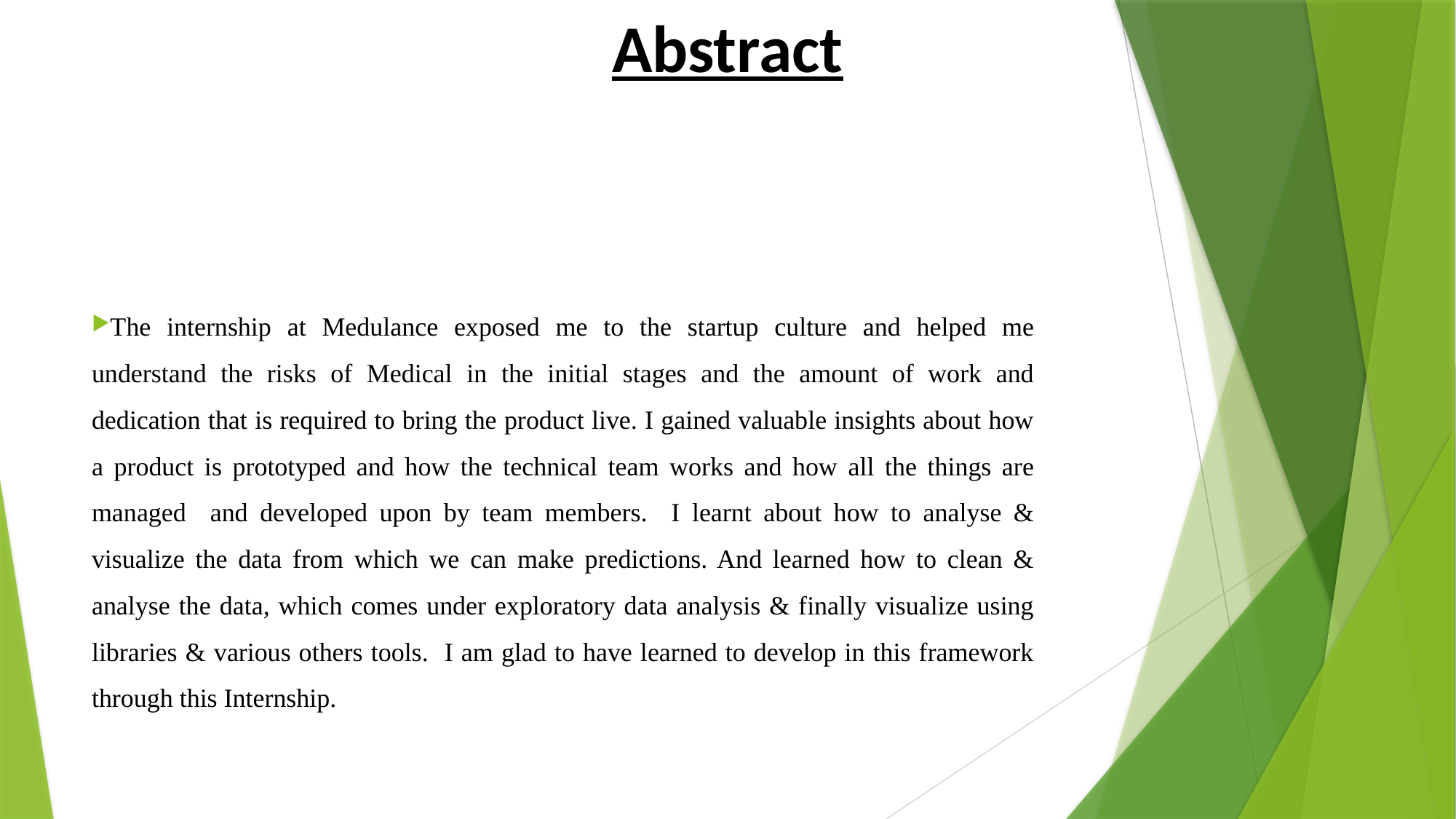

# Abstract

The internship at Medulance exposed me to the startup culture and helped me understand the risks of Medical in the initial stages and the amount of work and dedication that is required to bring the product live. I gained valuable insights about how a product is prototyped and how the technical team works and how all the things are managed  and developed upon by team members.  I learnt about how to analyse & visualize the data from which we can make predictions. And learned how to clean & analyse the data, which comes under exploratory data analysis & finally visualize using libraries & various others tools.  I am glad to have learned to develop in this framework through this Internship.